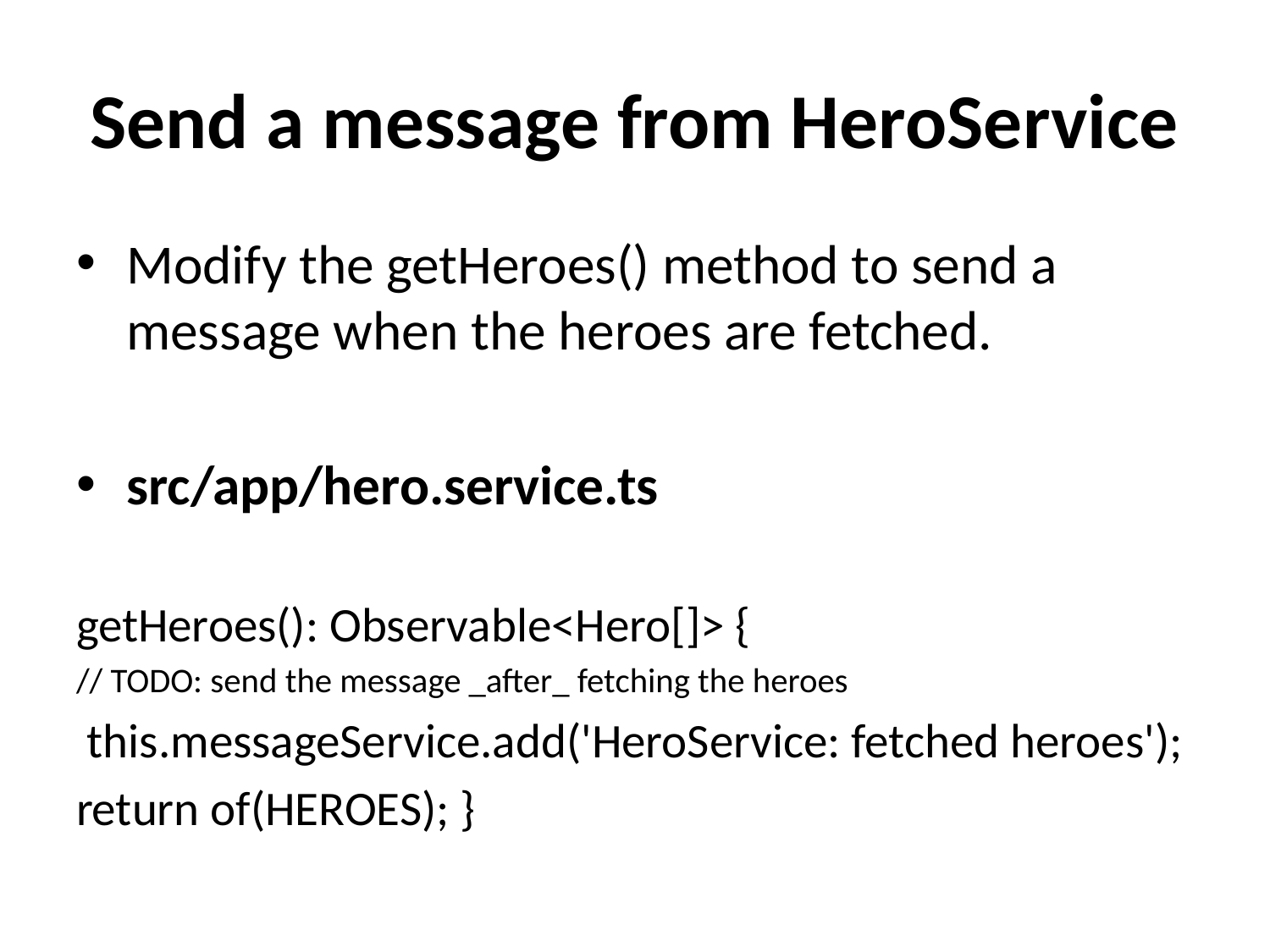

# Send a message from HeroService
Modify the getHeroes() method to send a message when the heroes are fetched.

src/app/hero.service.ts

getHeroes(): Observable<Hero[]> {
// TODO: send the message _after_ fetching the heroes
 this.messageService.add('HeroService: fetched heroes');
return of(HEROES); }